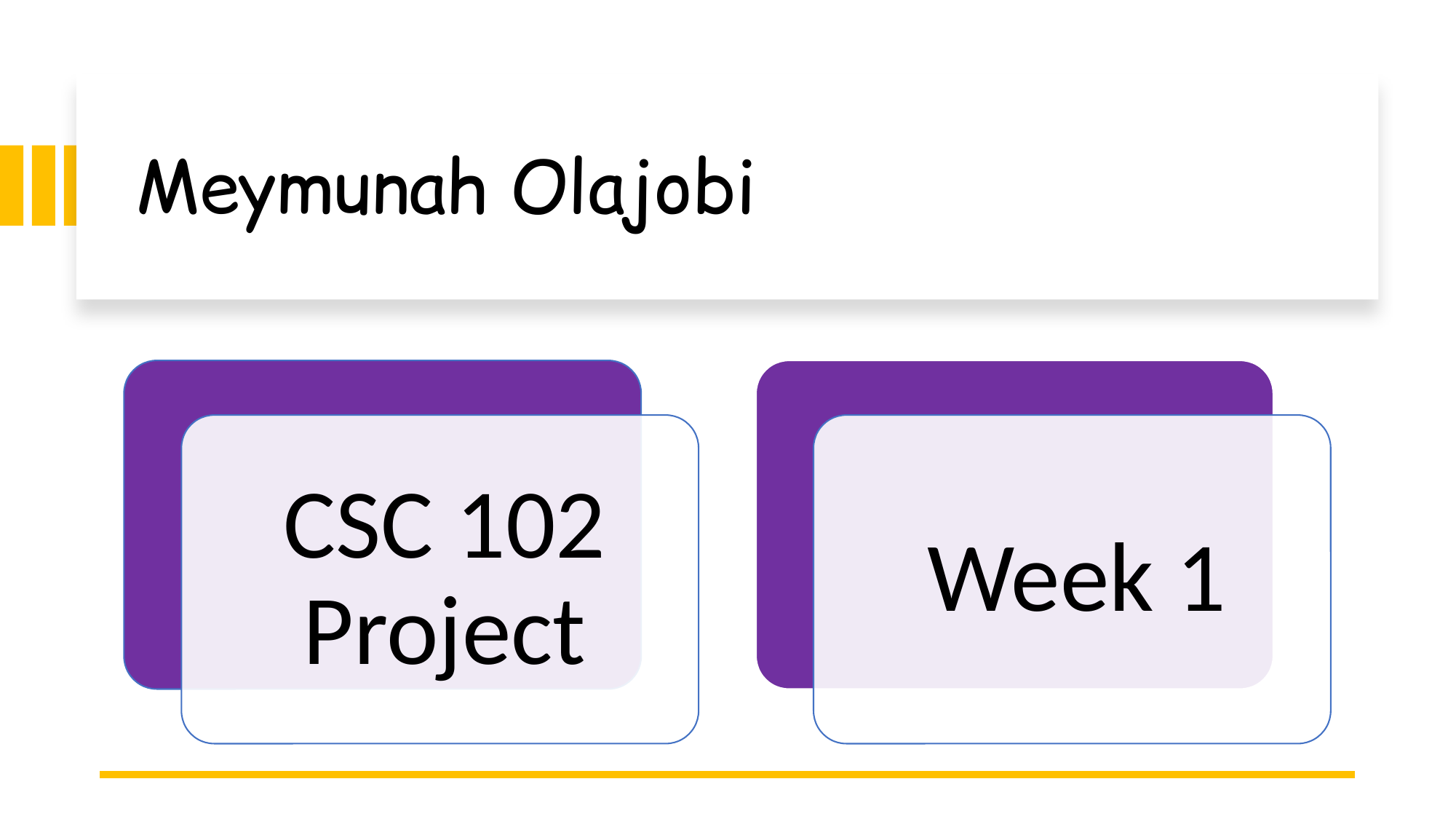

#

Meymunah Olajobi

CSC 102 Project
Week 1